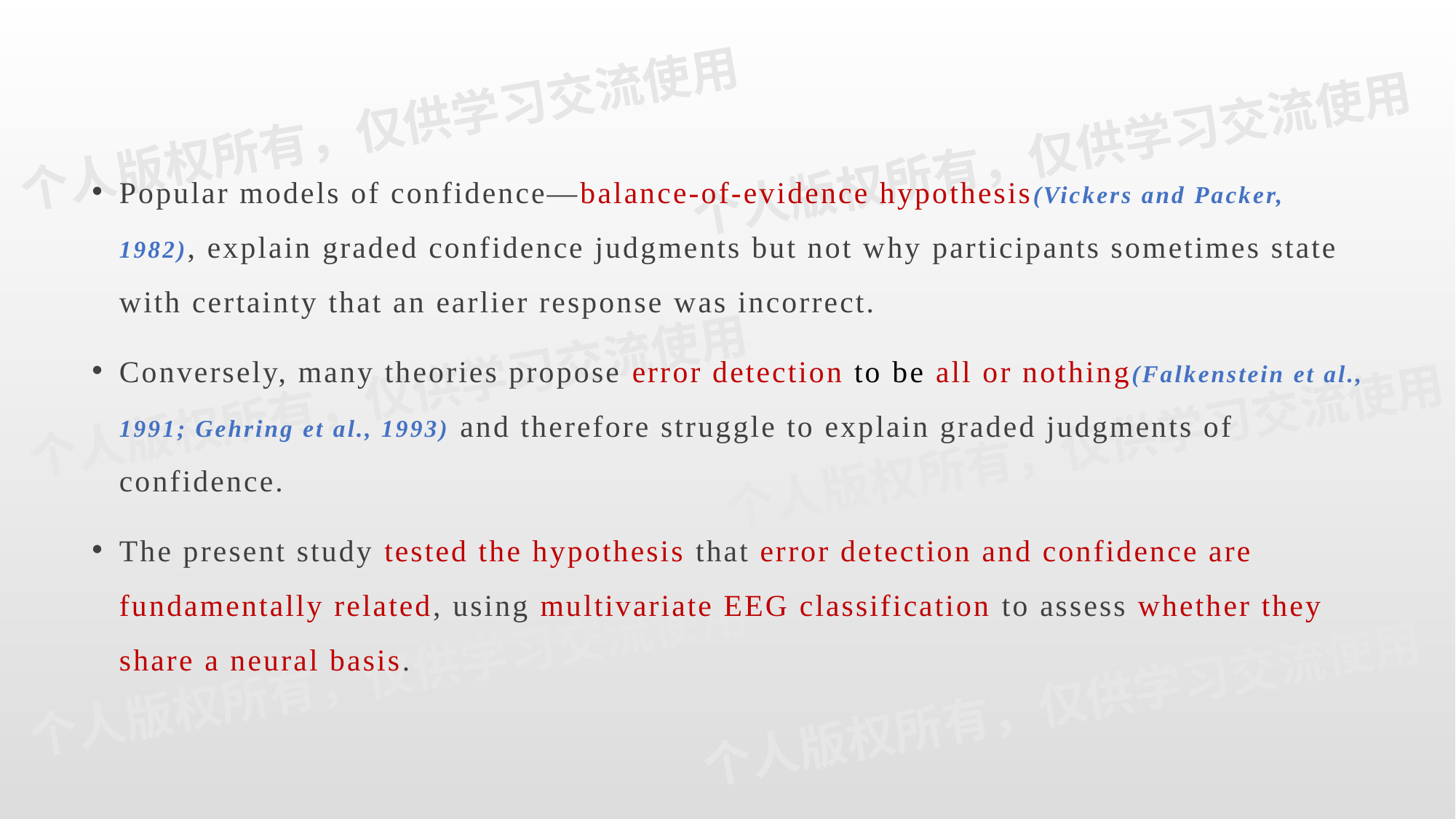

#
Popular models of confidence—balance-of-evidence hypothesis(Vickers and Packer, 1982), explain graded confidence judgments but not why participants sometimes state with certainty that an earlier response was incorrect.
Conversely, many theories propose error detection to be all or nothing(Falkenstein et al., 1991; Gehring et al., 1993) and therefore struggle to explain graded judgments of confidence.
The present study tested the hypothesis that error detection and confidence are fundamentally related, using multivariate EEG classification to assess whether they share a neural basis.